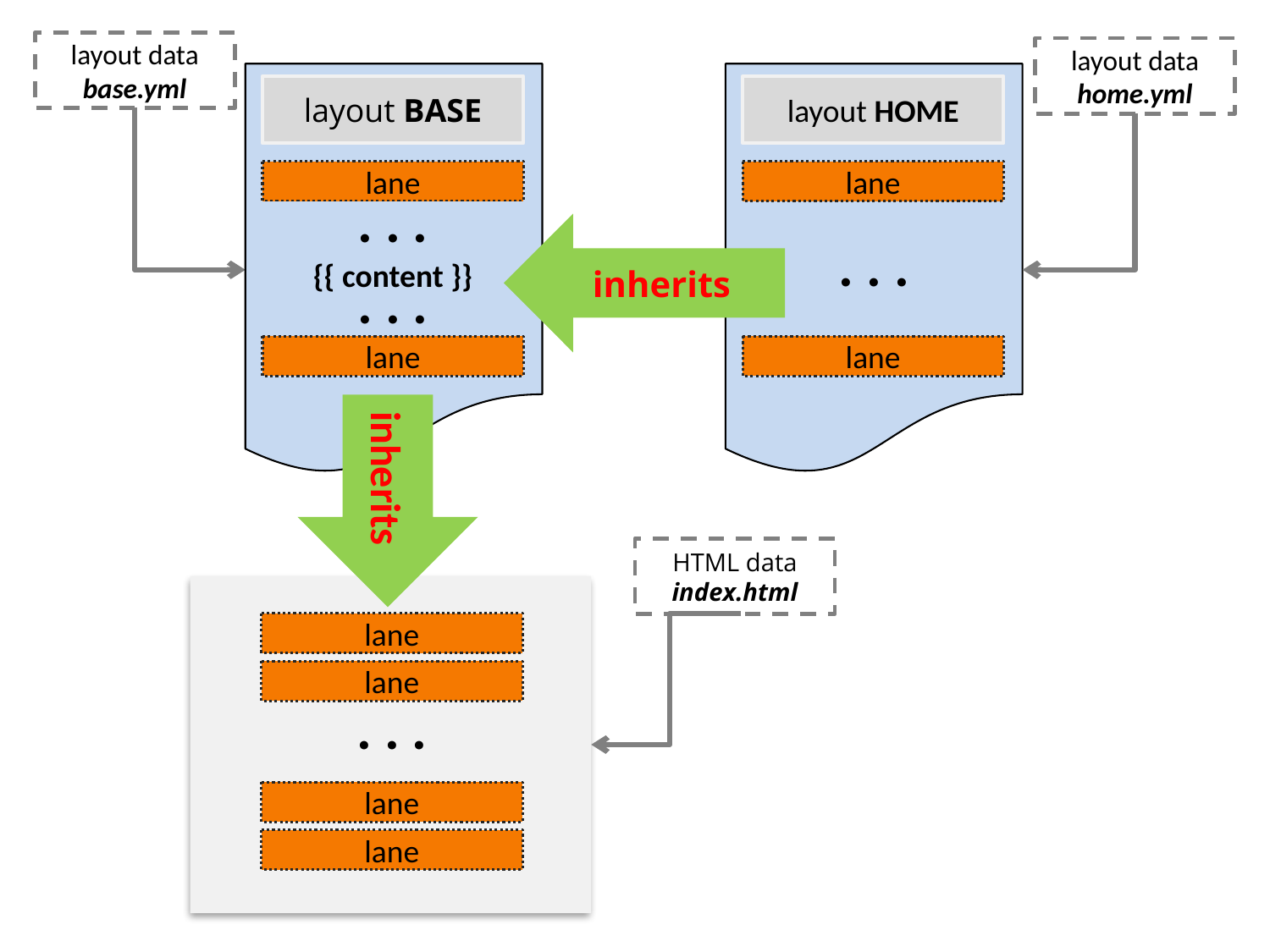

# layout data base.yml
layout data
home.yml

layout BASE
layout HOME
lane
lane
. . .
inherits
. . .
{{ content }}
. . .
lane
lane
inherits
HTML data
index.html

lane
lane
. . .
lane
lane